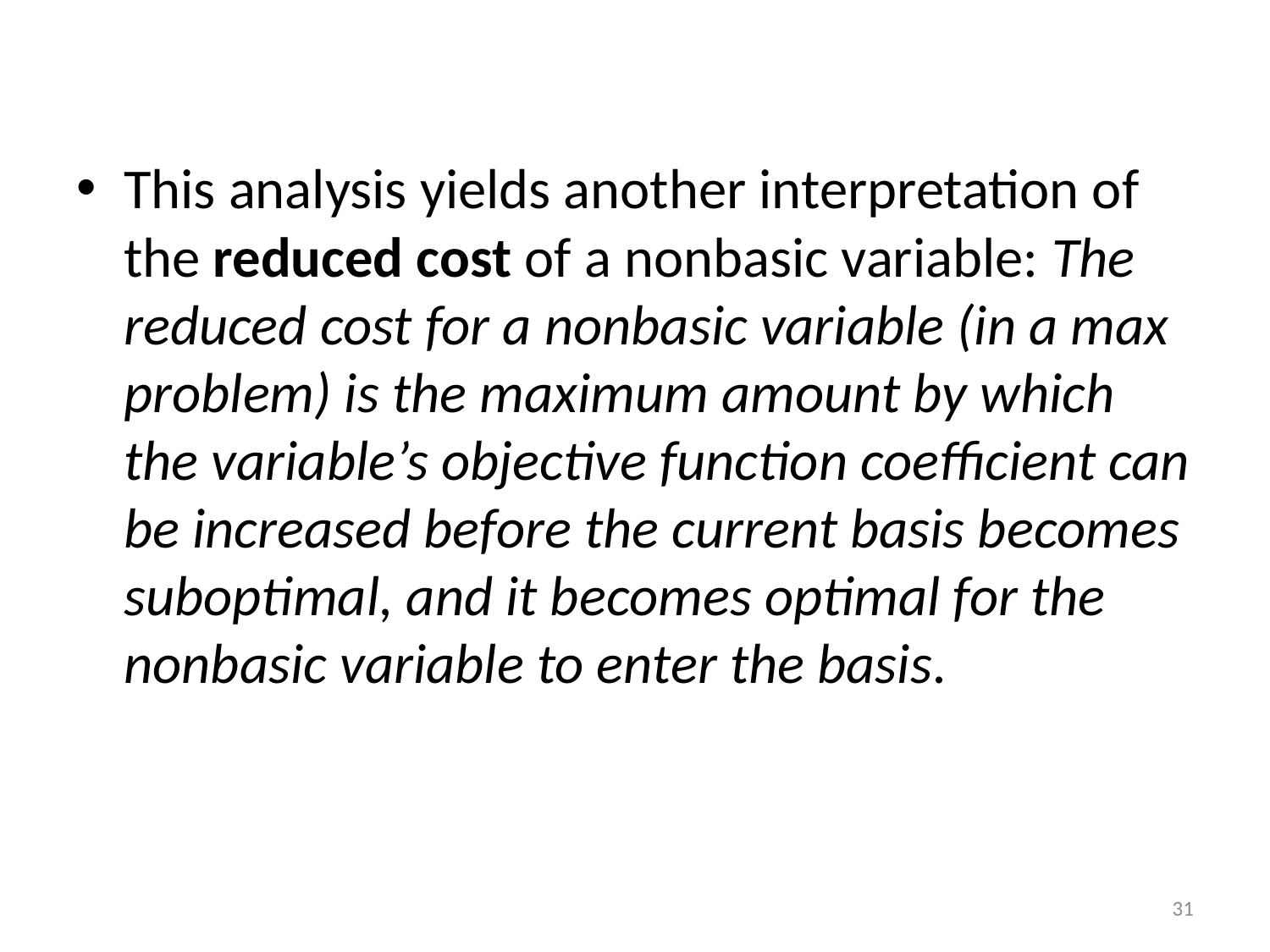

This analysis yields another interpretation of the reduced cost of a nonbasic variable: The reduced cost for a nonbasic variable (in a max problem) is the maximum amount by which the variable’s objective function coefficient can be increased before the current basis becomes suboptimal, and it becomes optimal for the nonbasic variable to enter the basis.
31